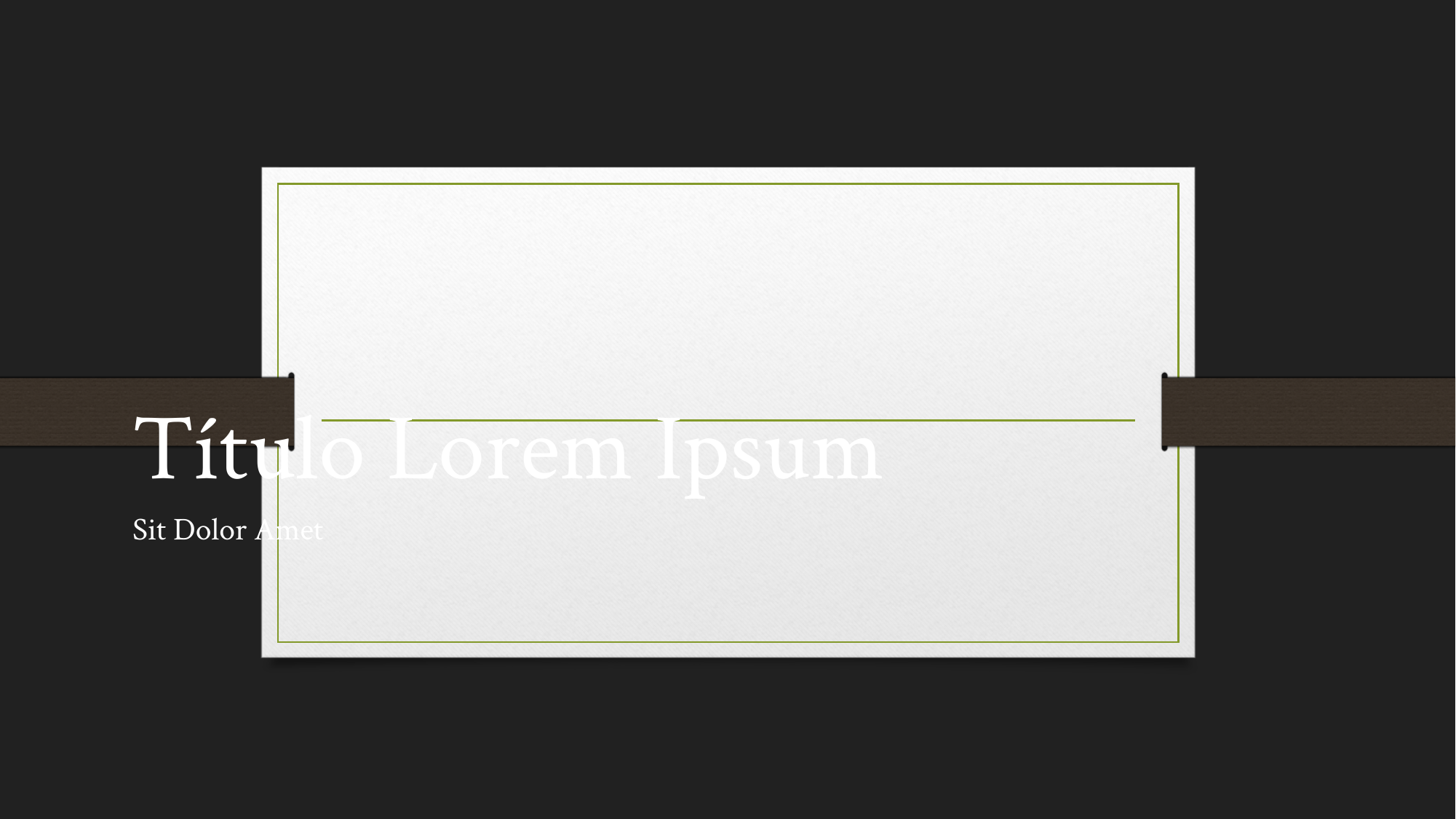

# Título Lorem Ipsum
Sit Dolor Amet